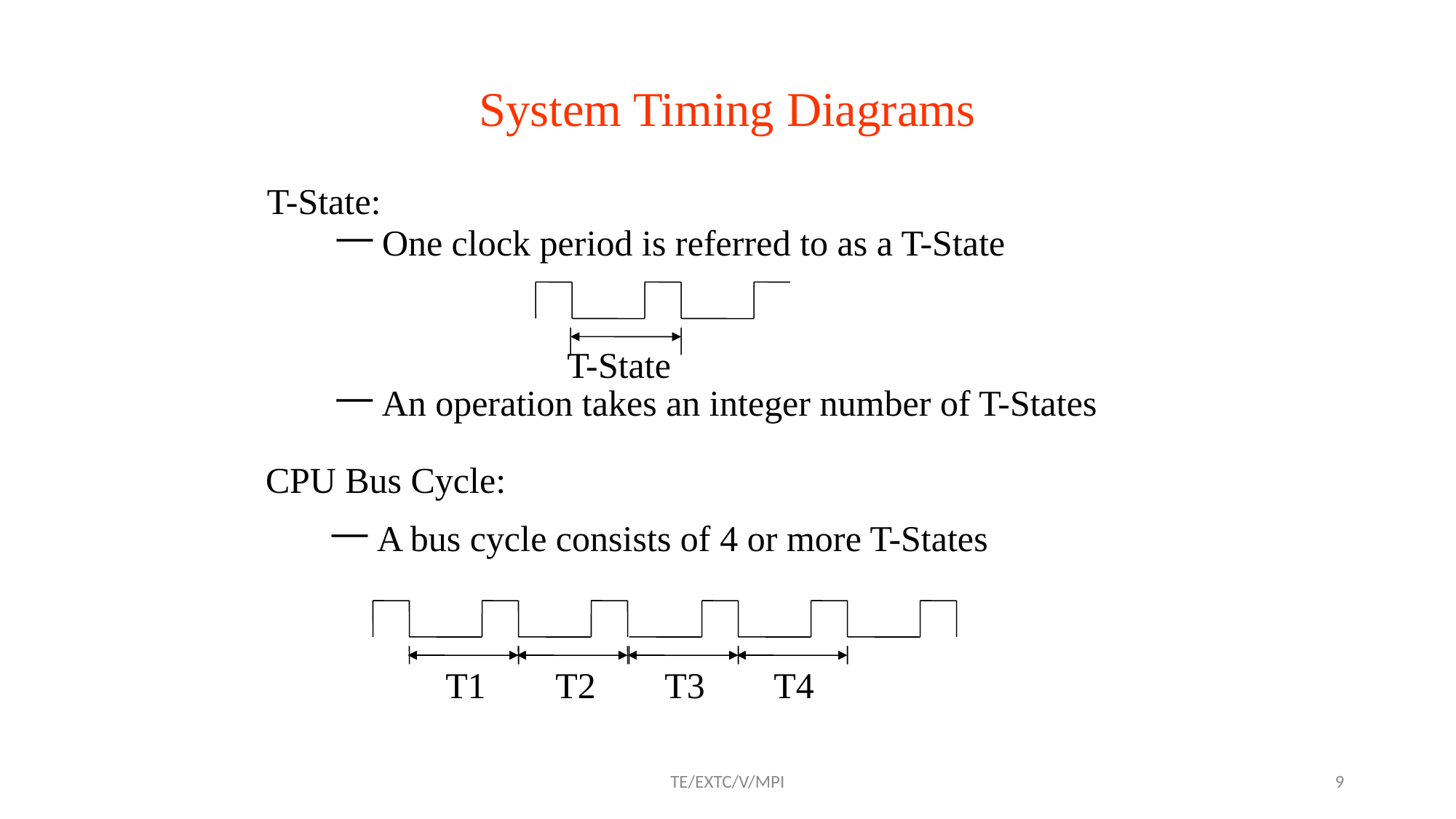

System Timing Diagrams
T-State:
 One clock period is referred to as a T-State

T-State

 An operation takes an integer number of T-States
CPU Bus Cycle:
 A bus cycle consists of 4 or more T-States

T1
T2
T3
T4
TE/EXTC/V/MPI
9